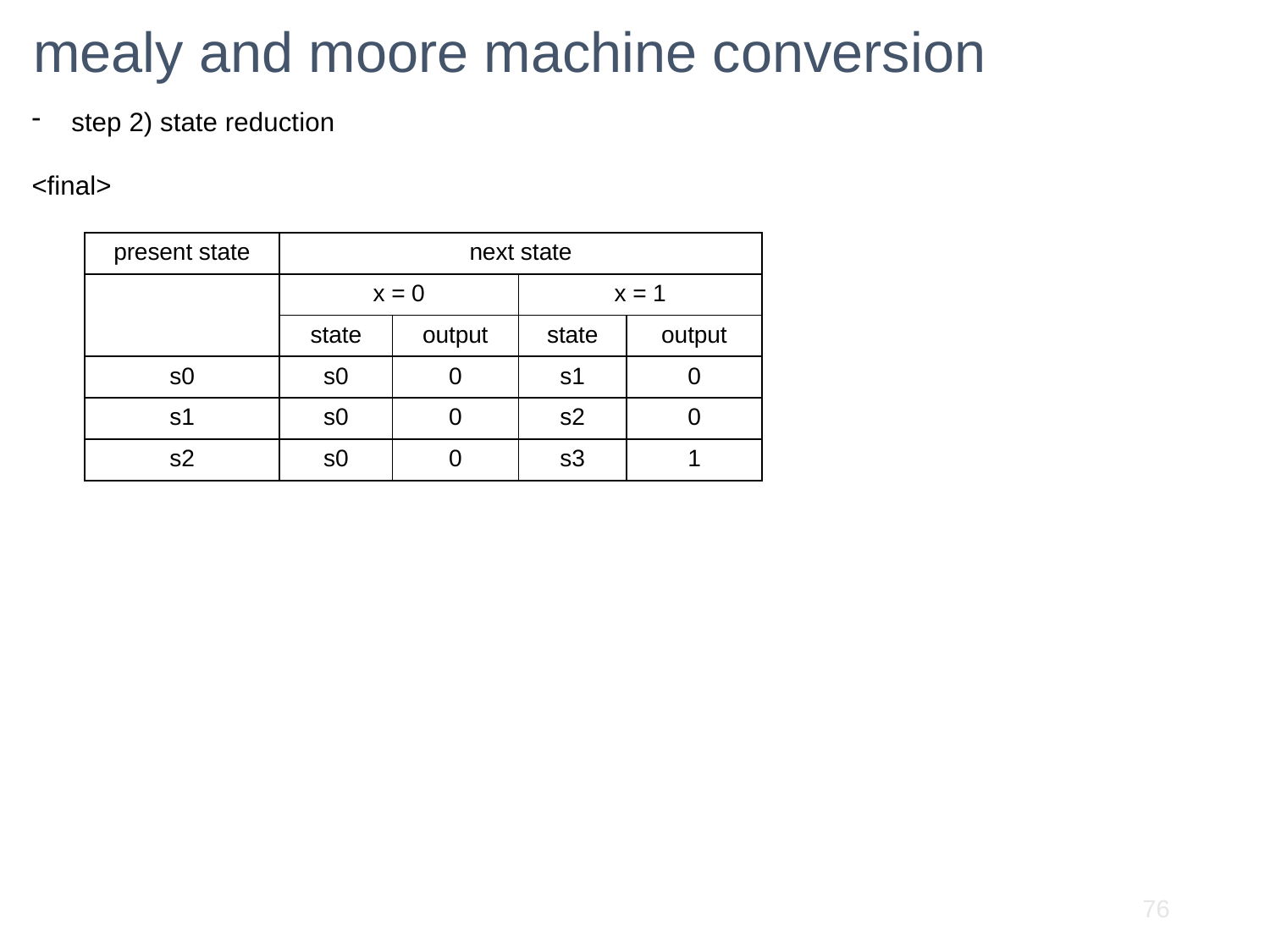

mealy and moore machine conversion
step 2) state reduction

<final>

| present state | next state |  |  |  |
| --- | --- | --- | --- | --- |
|  | x = 0 |  | x = 1 |  |
|  | state | output | state | output |
| s0 | s0 | 0 | s1 | 0 |
| s1 | s0 | 0 | s2 | 0 |
| s2 | s0 | 0 | s3 | 1 |
76